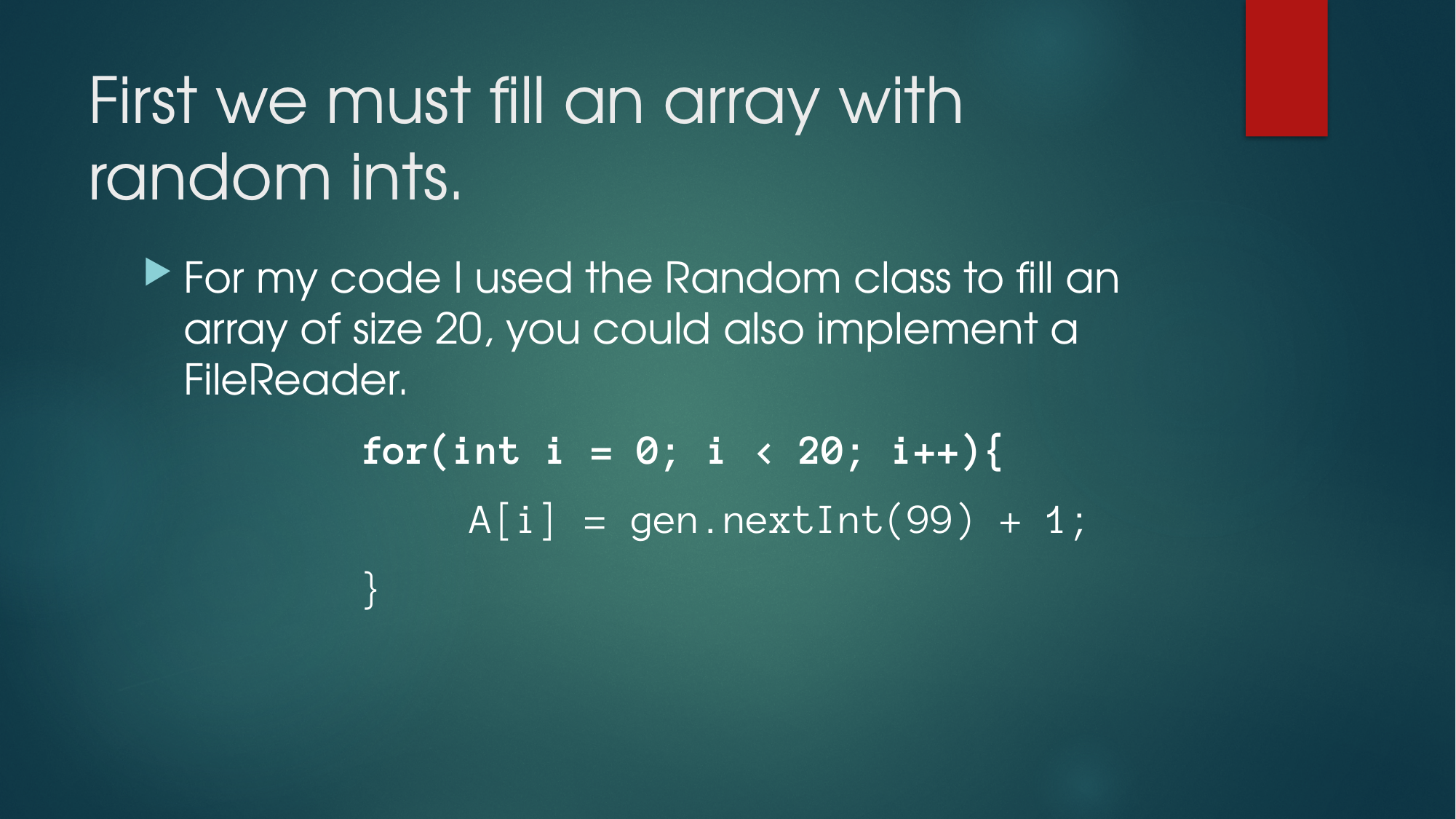

# First we must fill an array with random ints.
For my code I used the Random class to fill an array of size 20, you could also implement a FileReader.
for(int i = 0; i < 20; i++){
	A[i] = gen.nextInt(99) + 1;
}